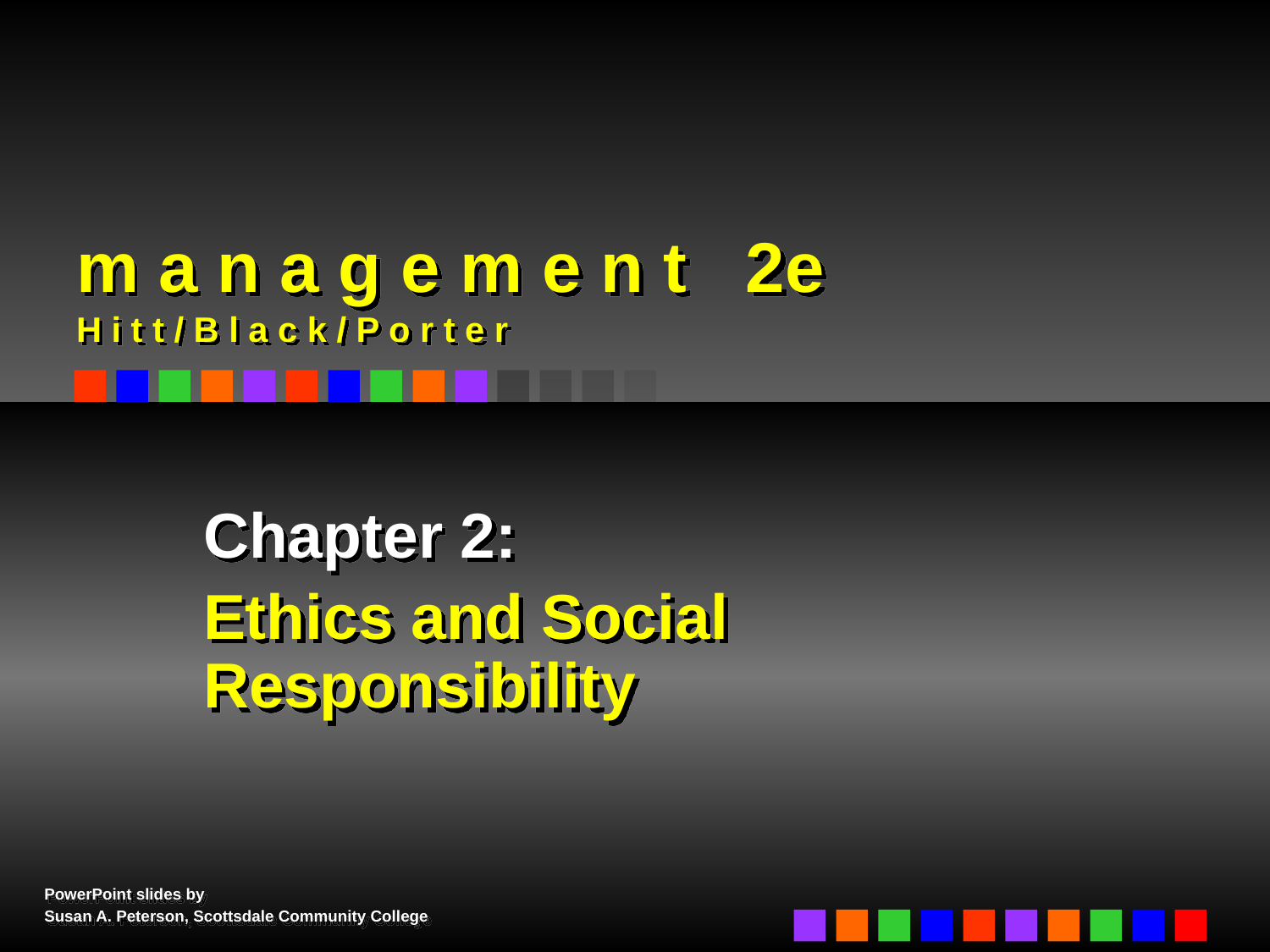

# m a n a g e m e n t   2e H i t t / B l a c k / P o r t e r
Chapter 2:
Ethics and Social Responsibility